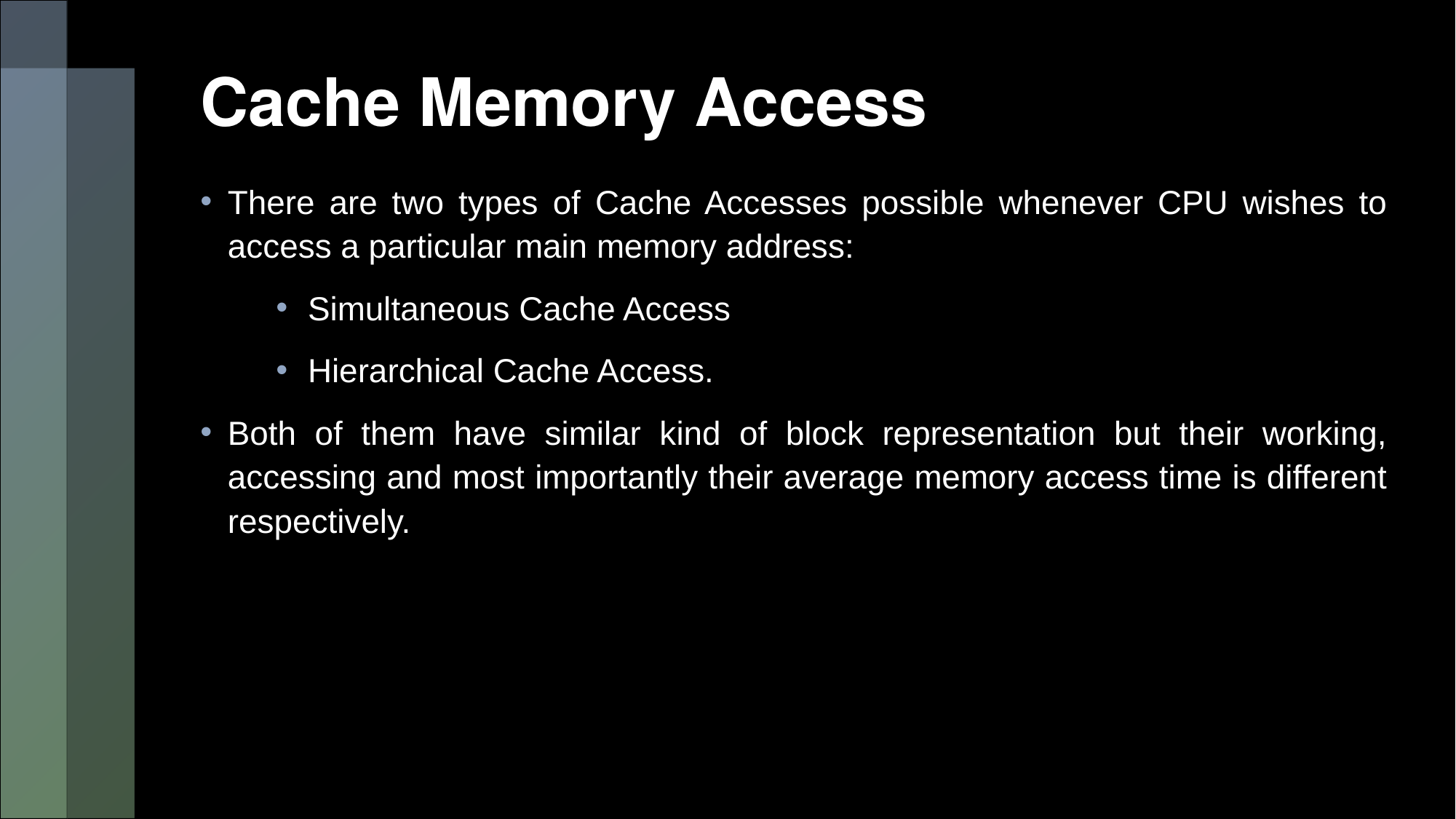

# Cache Memory Access
There are two types of Cache Accesses possible whenever CPU wishes to access a particular main memory address:
Simultaneous Cache Access
Hierarchical Cache Access.
Both of them have similar kind of block representation but their working, accessing and most importantly their average memory access time is different respectively.